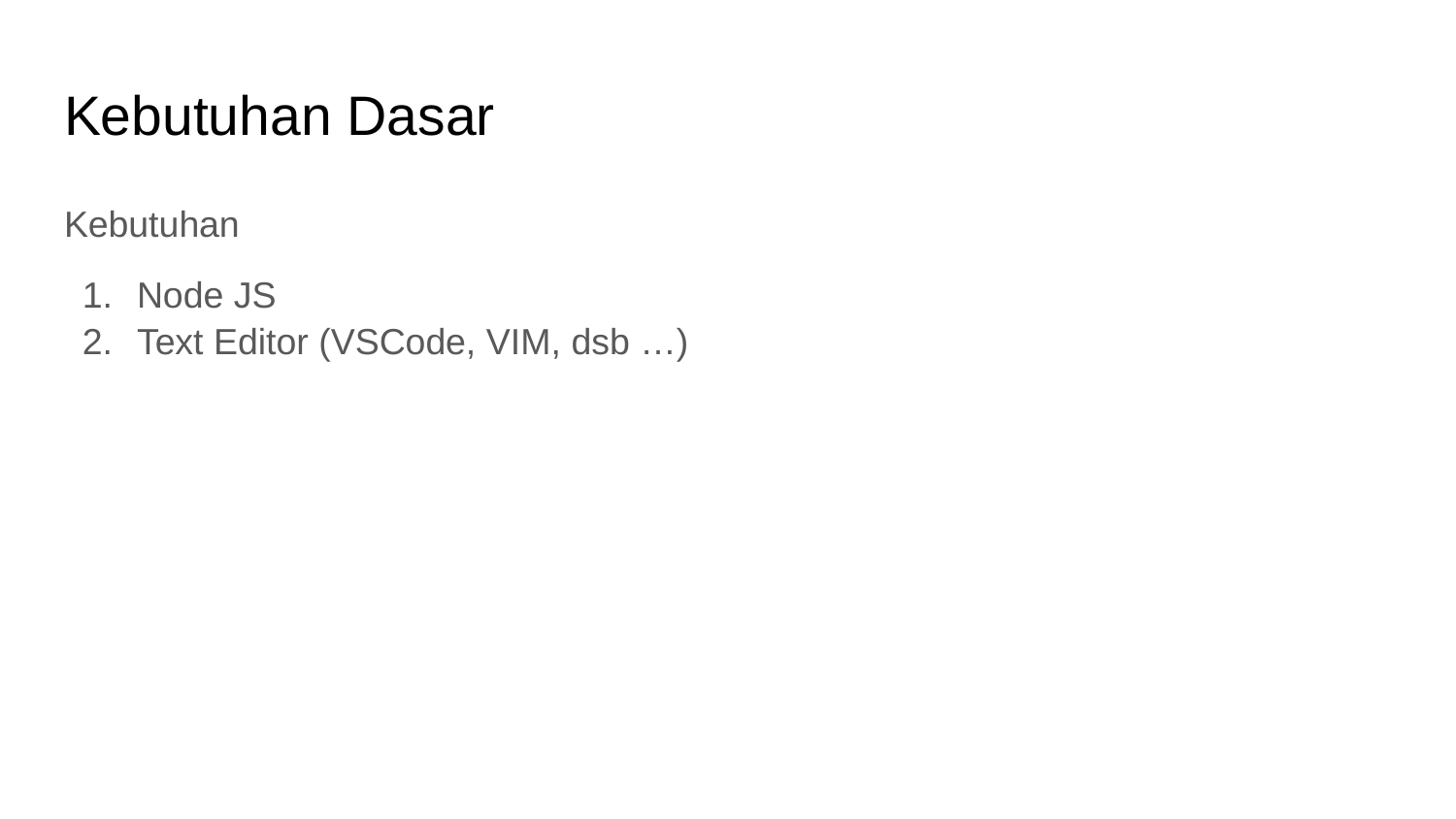

# Kebutuhan Dasar
Kebutuhan
Node JS
Text Editor (VSCode, VIM, dsb …)